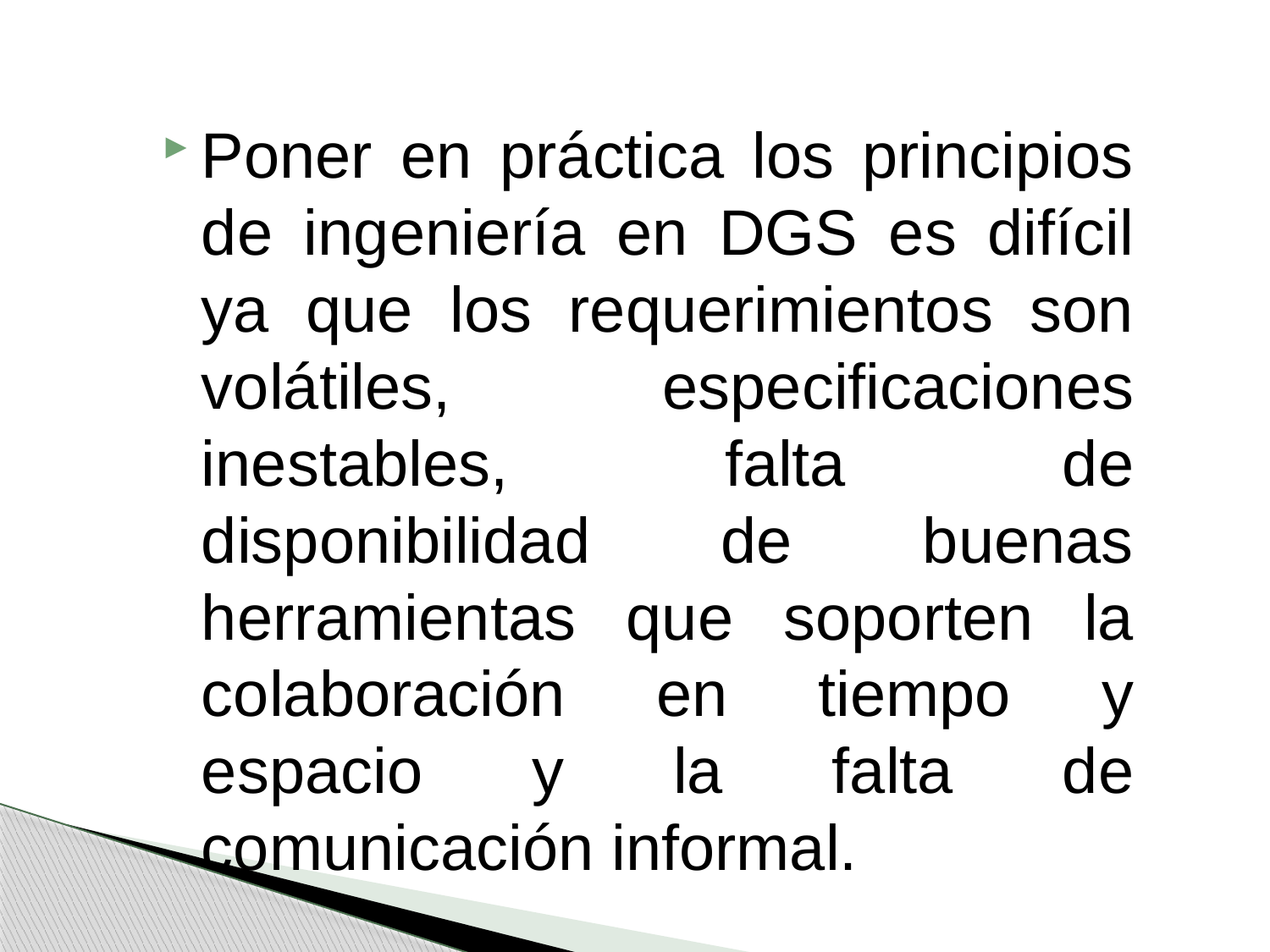

Poner en práctica los principios de ingeniería en DGS es difícil ya que los requerimientos son volátiles, especificaciones inestables, falta de disponibilidad de buenas herramientas que soporten la colaboración en tiempo y espacio y la falta de comunicación informal.